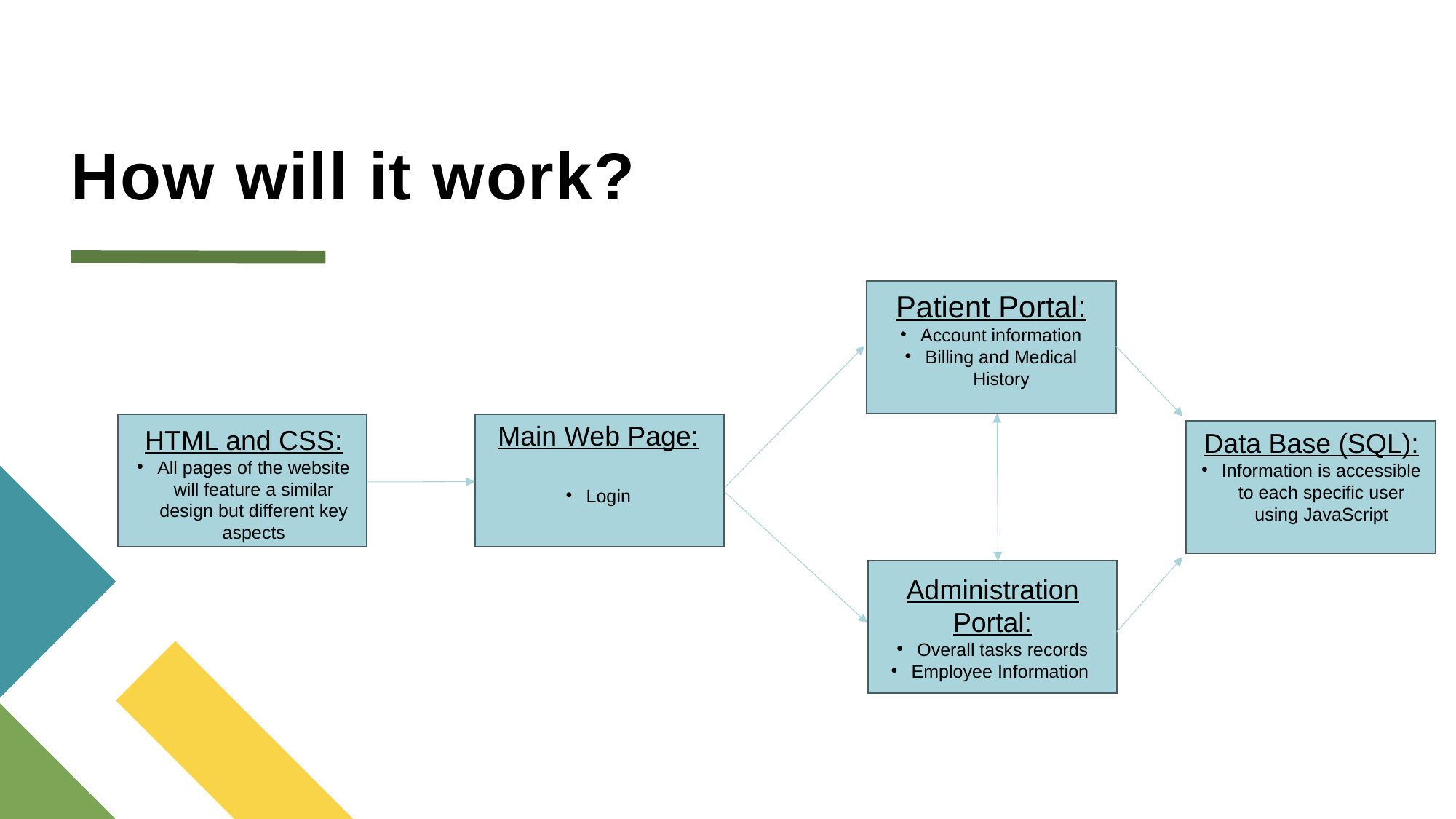

# How will it work?

Patient Portal:
Account information
Billing and Medical History

Main Web Page:

Login

HTML and CSS:
All pages of the website will feature a similar design but different key aspects
Data Base (SQL):
Information is accessible to each specific user using JavaScript

Administration Portal:
Overall tasks records
Employee Information